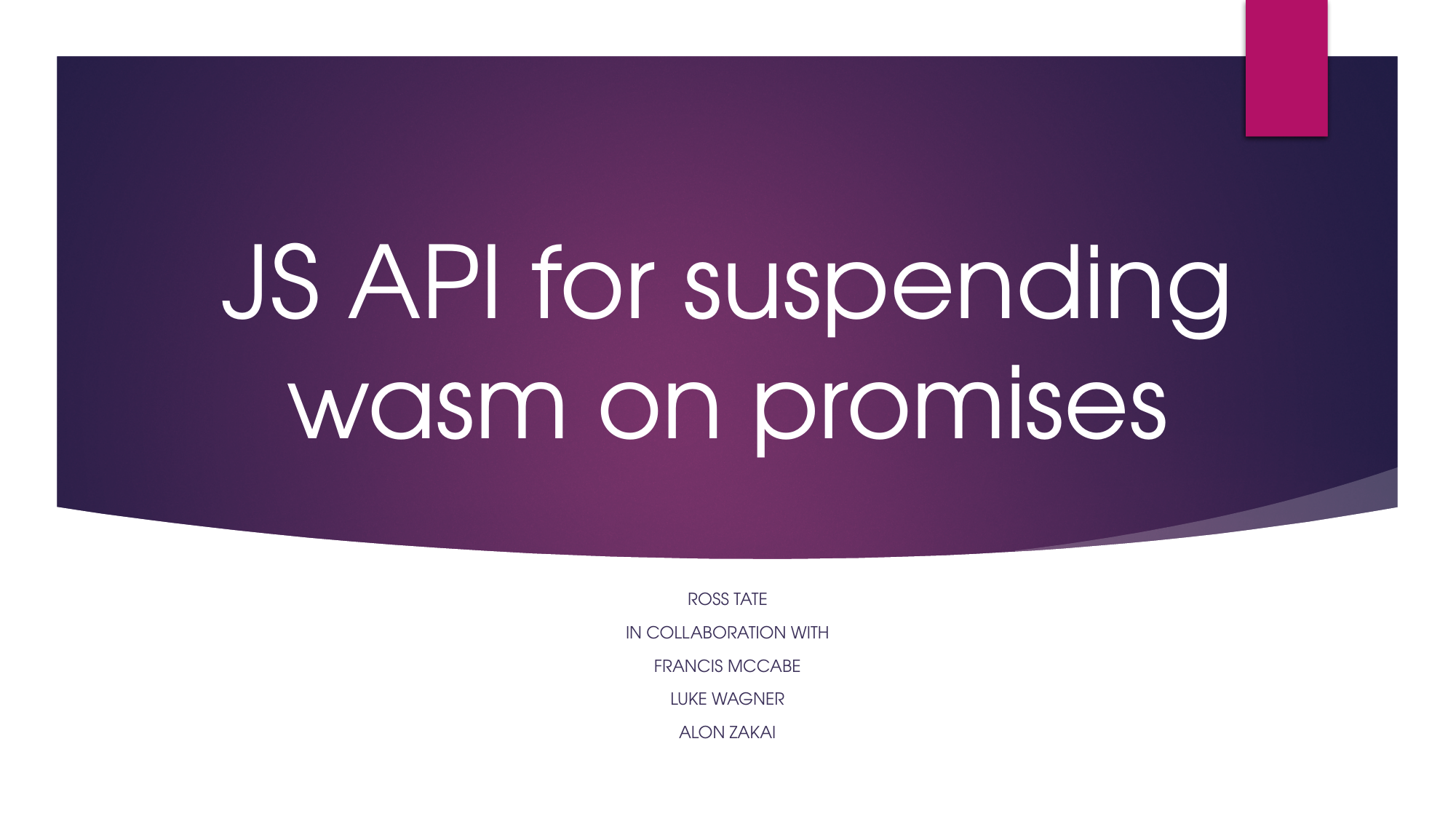

# JS API for suspending wasm on promises

Ross Tate
in collaboration with
Francis McCabe
Luke Wagner
Alon Zakai